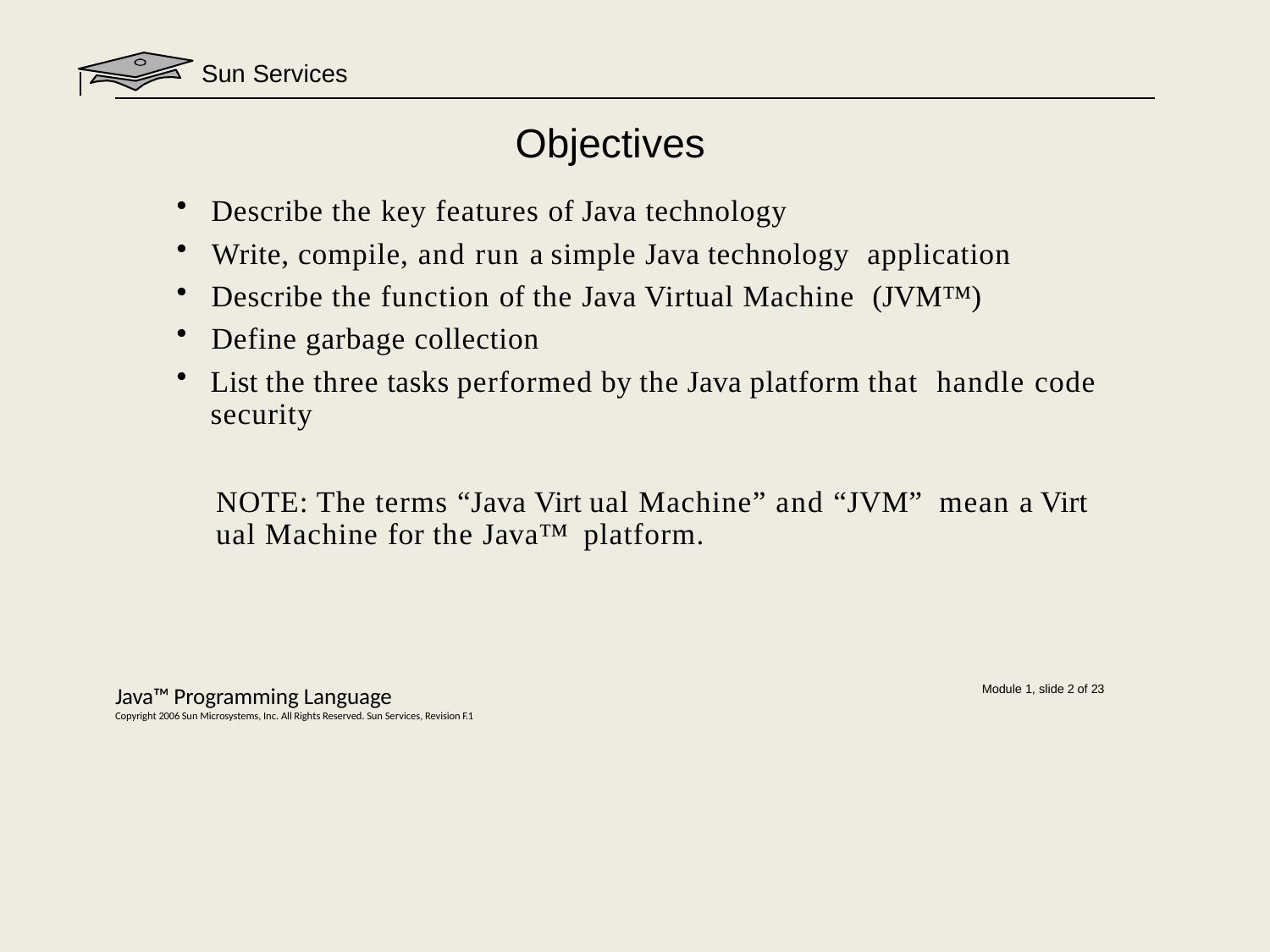

Sun Services

# Objectives
Describe the key features of Java technology
Write, compile, and run a simple Java technology  application
Describe the function of the Java Virtual Machine  (JVM™)
Define garbage collection
List the three tasks performed by the Java platform that  handle code security

NOTE: The terms “Java Virt ual Machine” and “JVM”  mean a Virt ual Machine for the Java™ platform.
Java™ Programming Language
Copyright 2006 Sun Microsystems, Inc. All Rights Reserved. Sun Services, Revision F.1
Module 1, slide 2 of 23